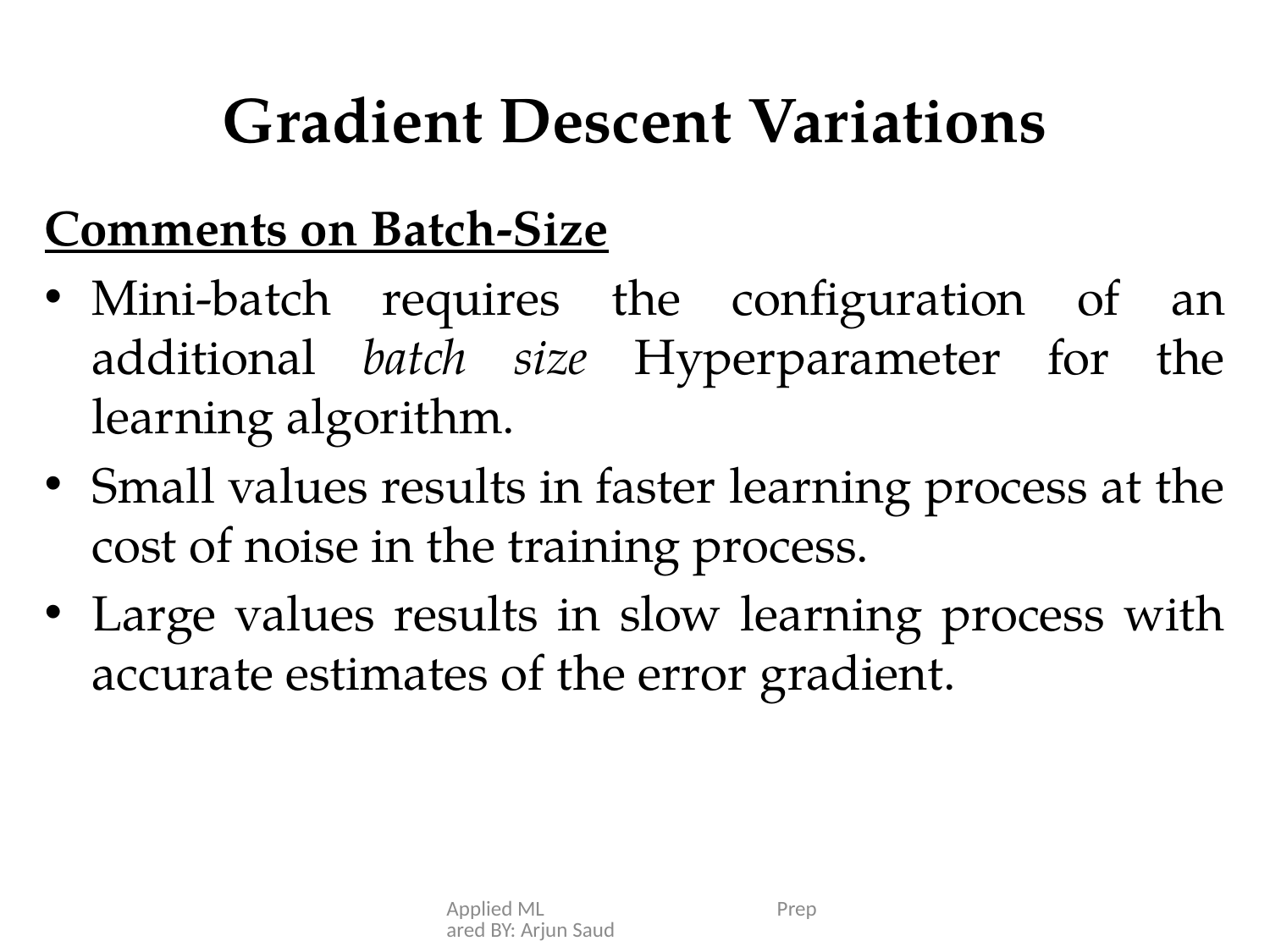

# Gradient Descent Variations
Comments on Batch-Size
Mini-batch requires the configuration of an additional batch size Hyperparameter for the learning algorithm.
Small values results in faster learning process at the cost of noise in the training process.
Large values results in slow learning process with accurate estimates of the error gradient.

Applied ML                                                Prepared BY: Arjun Saud